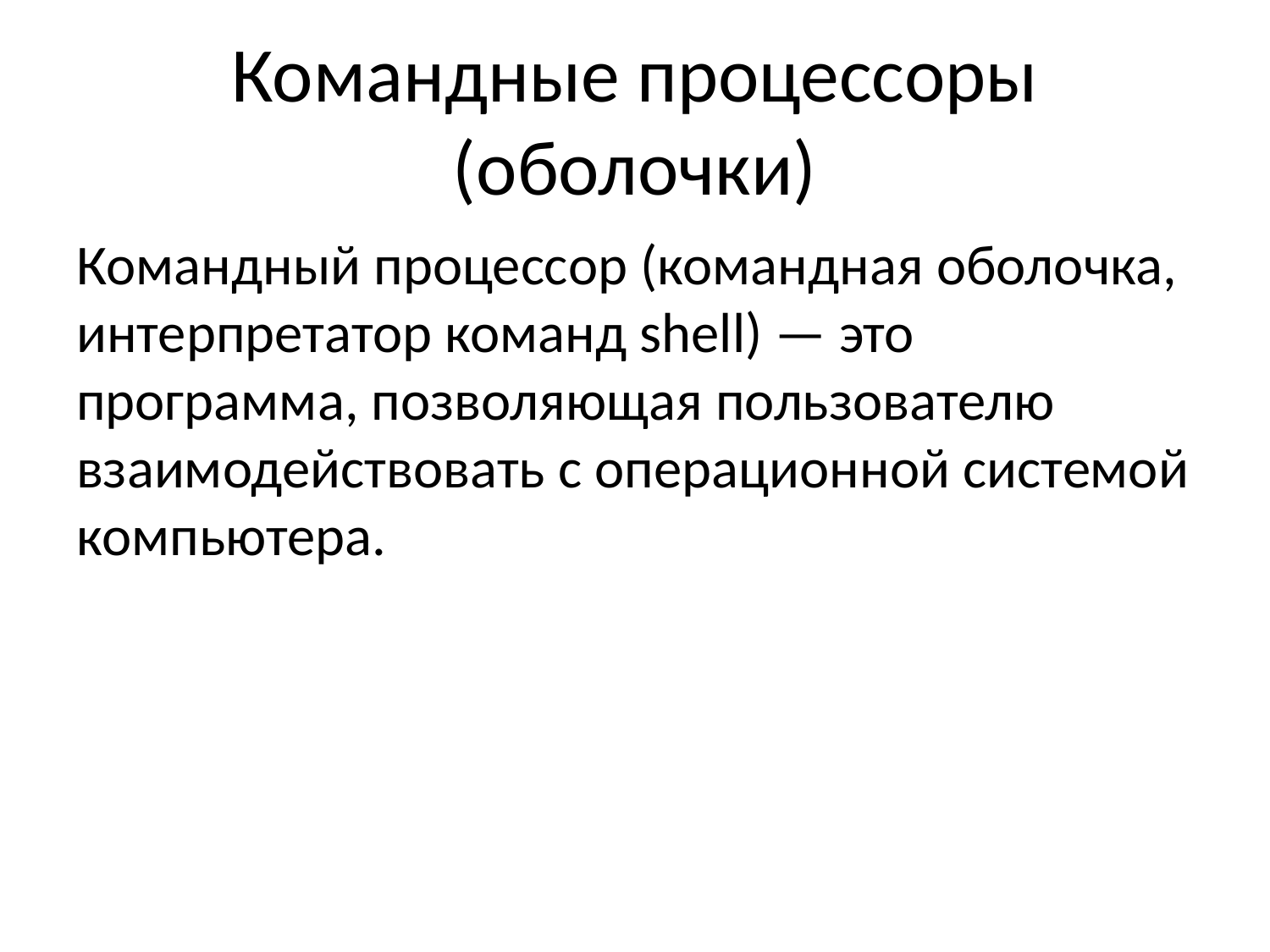

# Командные процессоры (оболочки)
Командный процессор (командная оболочка, интерпретатор команд shell) — это программа, позволяющая пользователю взаимодействовать с операционной системой компьютера.